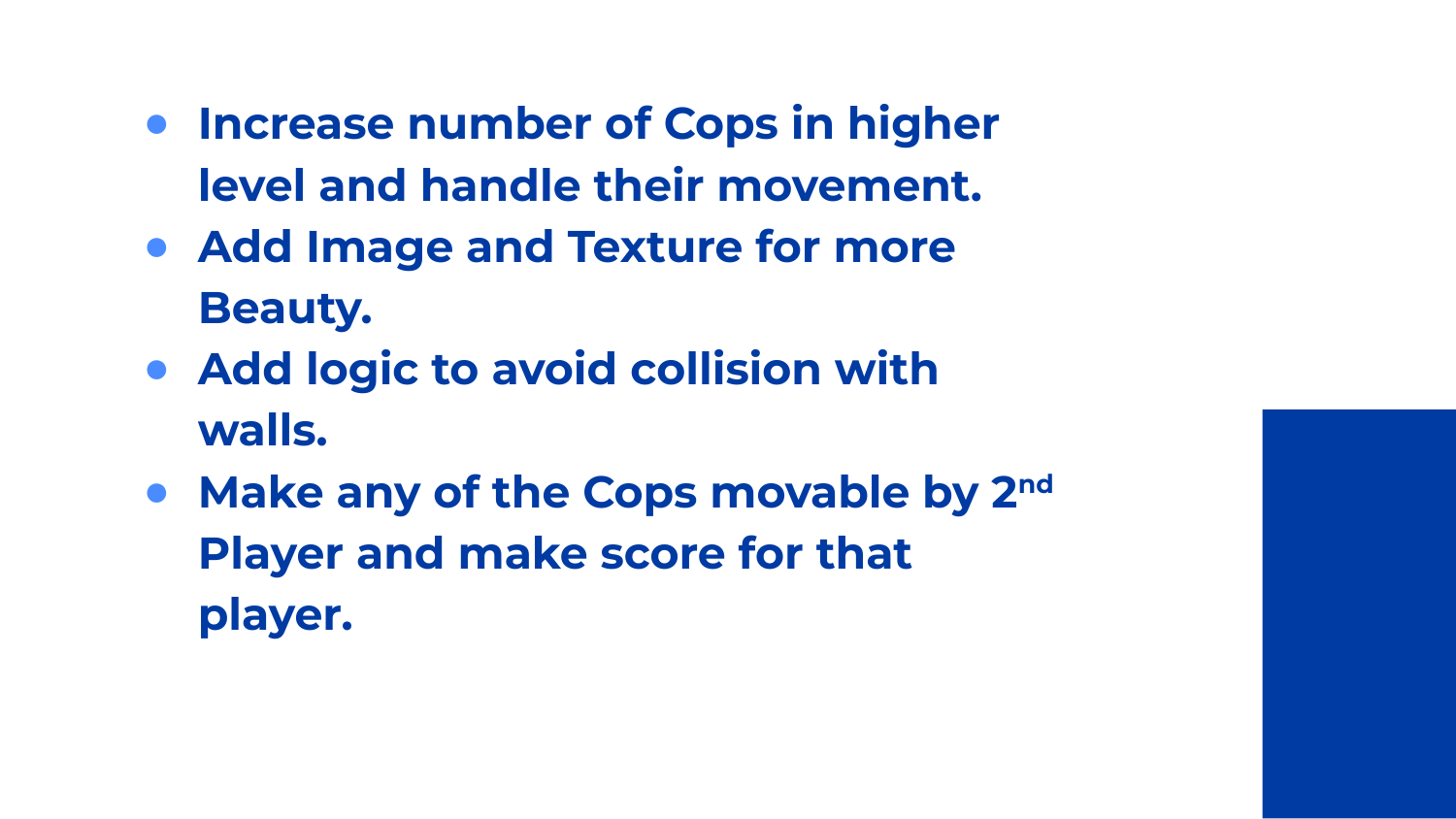

# Increase number of Cops in higher level and handle their movement.
Add Image and Texture for more Beauty.
Add logic to avoid collision with walls.
Make any of the Cops movable by 2nd Player and make score for that player.